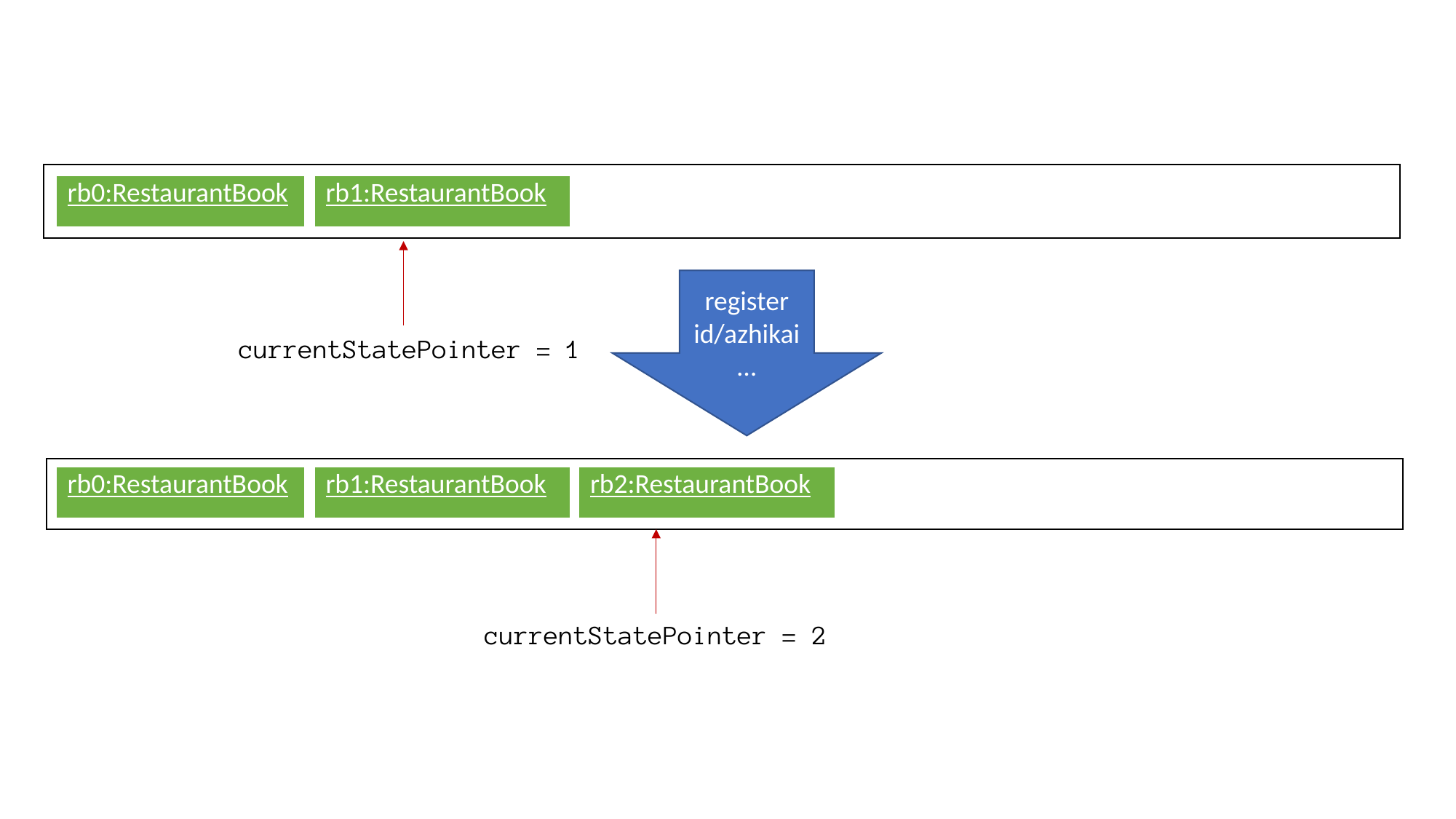

| rb0:RestaurantBook |
| --- |
| rb1:RestaurantBook |
| --- |
register id/azhikai …
currentStatePointer = 1

| rb0:RestaurantBook |
| --- |
| rb1:RestaurantBook |
| --- |
| rb2:RestaurantBook |
| --- |
currentStatePointer = 2